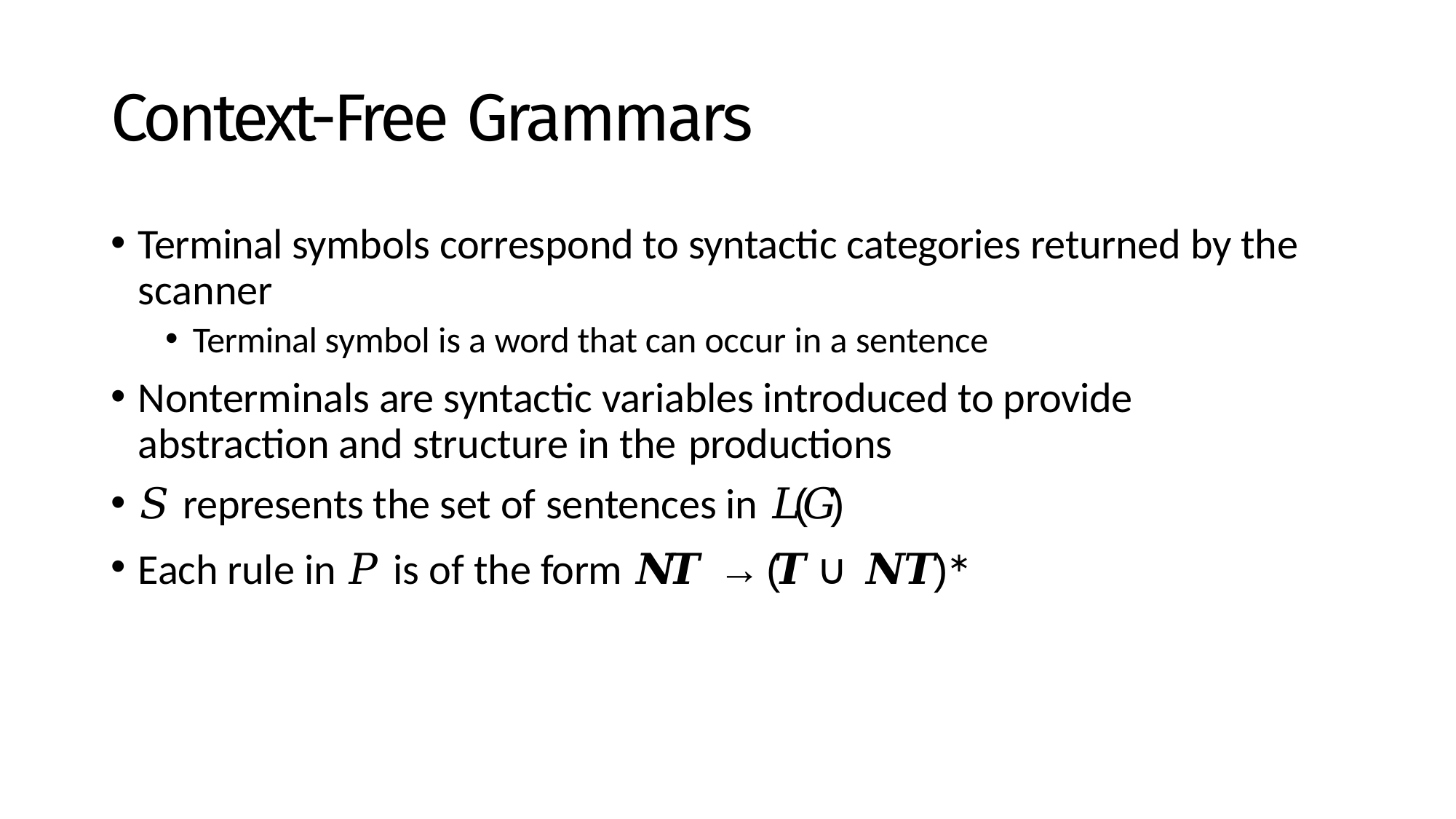

# Context-Free Grammars
Terminal symbols correspond to syntactic categories returned by the  scanner
Terminal symbol is a word that can occur in a sentence
Nonterminals are syntactic variables introduced to provide  abstraction and structure in the productions
𝑆 represents the set of sentences in 𝐿(𝐺)
Each rule in 𝑃 is of the form 𝑵𝑻 → (𝑻 ∪ 𝑵𝑻)∗